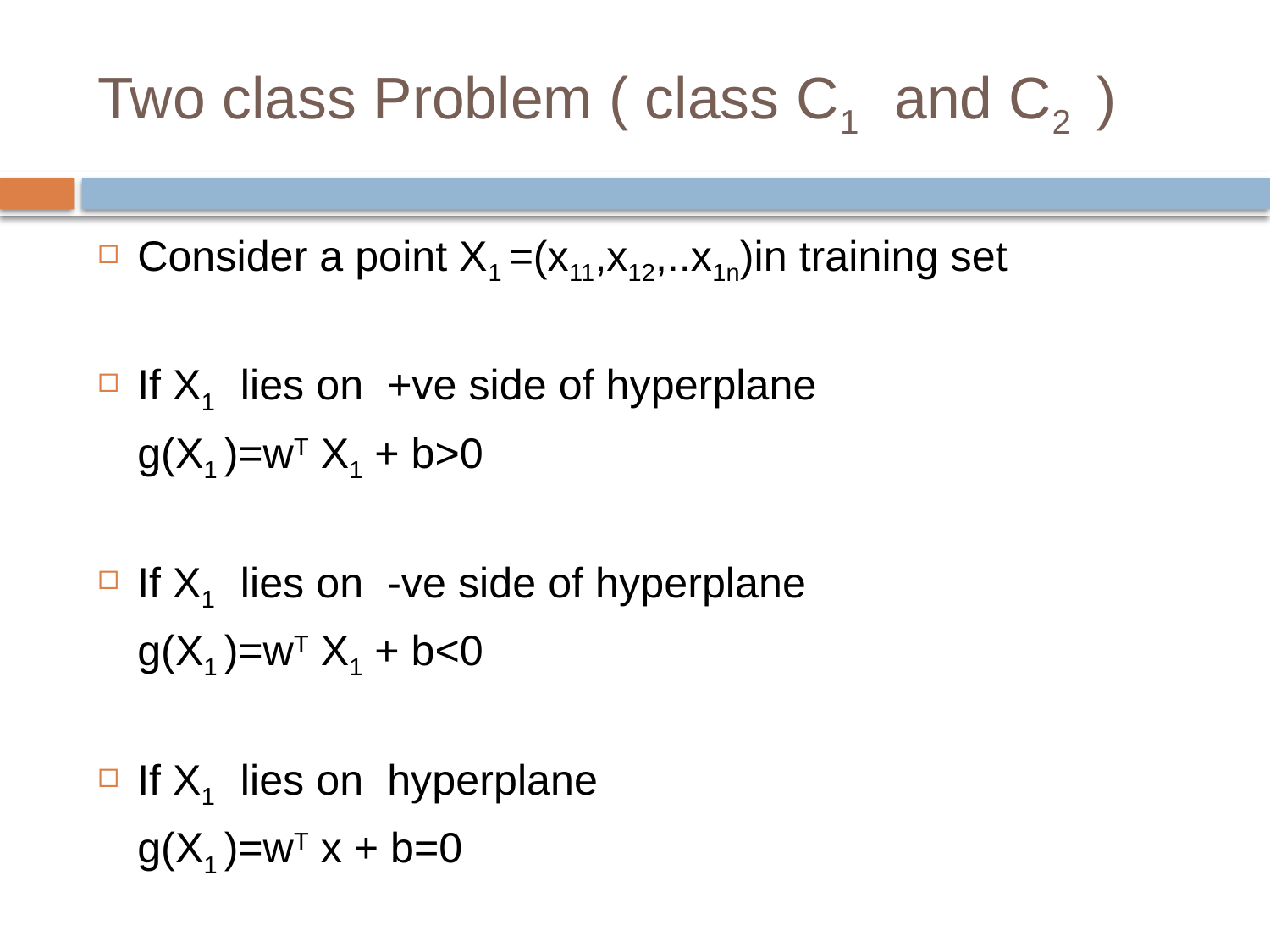

# Two class Problem ( class C1   and C2  )
Consider a point X1 =(x11,x12,..x1n)in training set

If X1   lies on  +ve side of hyperplane
			g(X1 )=wT X1 + b>0

If X1   lies on  -ve side of hyperplane
			g(X1 )=wT X1 + b<0

If X1   lies on  hyperplane
			g(X1 )=wT x + b=0